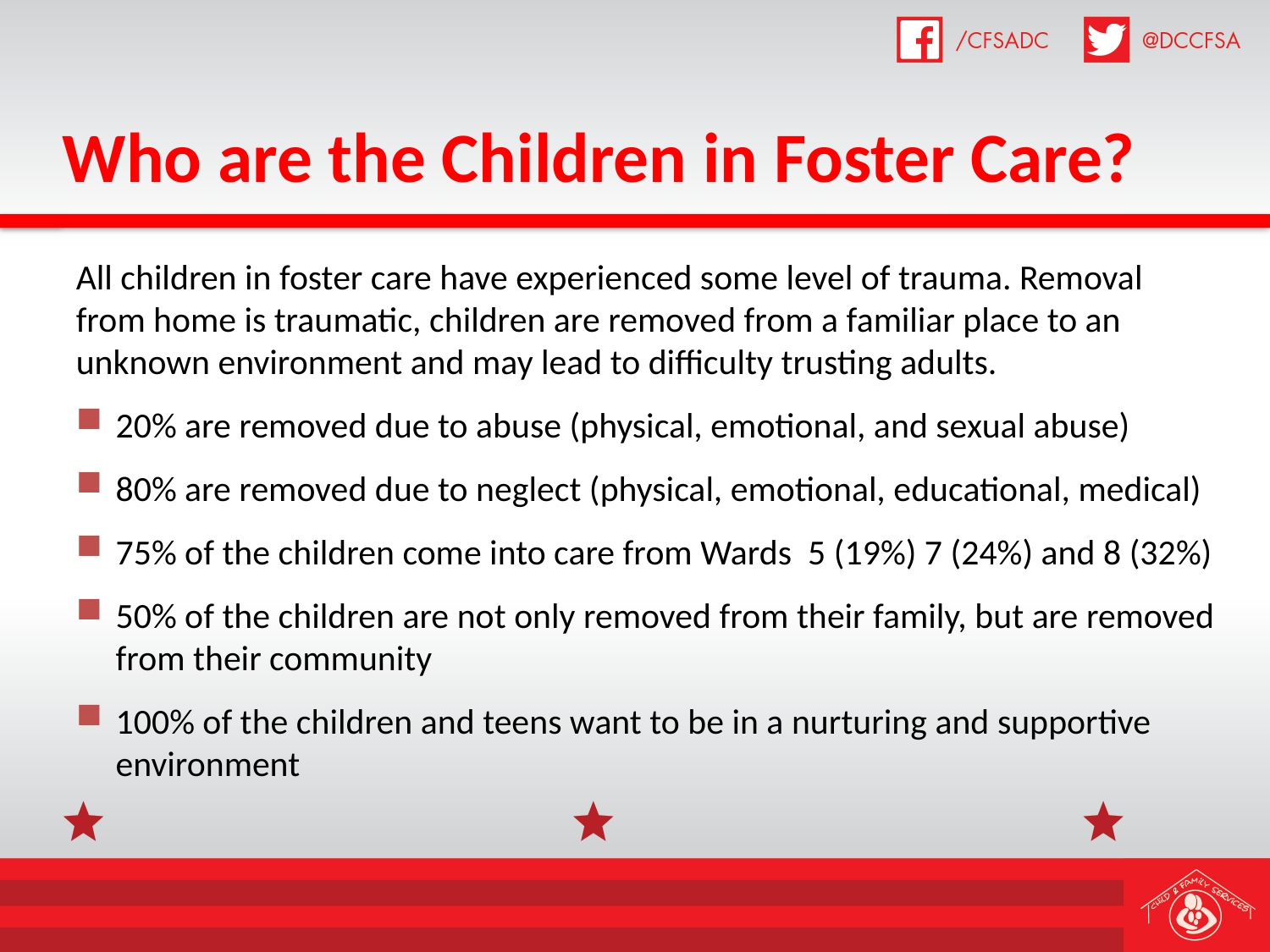

# Who are the Children in Foster Care?
All children in foster care have experienced some level of trauma. Removal from home is traumatic, children are removed from a familiar place to an unknown environment and may lead to difficulty trusting adults.
20% are removed due to abuse (physical, emotional, and sexual abuse)
80% are removed due to neglect (physical, emotional, educational, medical)
75% of the children come into care from Wards  5 (19%) 7 (24%) and 8 (32%)
50% of the children are not only removed from their family, but are removed from their community
100% of the children and teens want to be in a nurturing and supportive environment